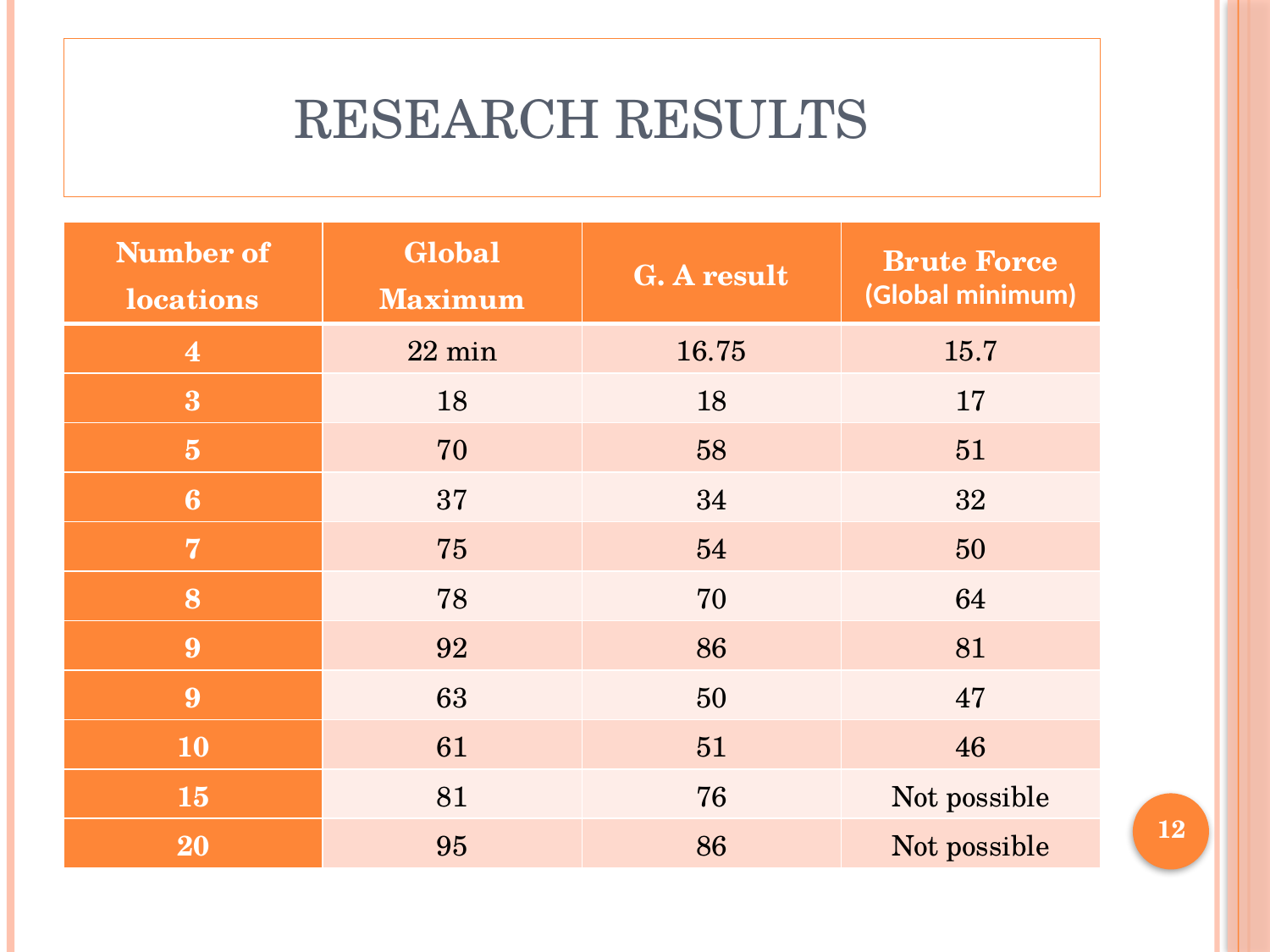

# Research Results
| Number of locations | Global Maximum | G. A result | Brute Force (Global minimum) |
| --- | --- | --- | --- |
| 4 | 22 min | 16.75 | 15.7 |
| 3 | 18 | 18 | 17 |
| 5 | 70 | 58 | 51 |
| 6 | 37 | 34 | 32 |
| 7 | 75 | 54 | 50 |
| 8 | 78 | 70 | 64 |
| 9 | 92 | 86 | 81 |
| 9 | 63 | 50 | 47 |
| 10 | 61 | 51 | 46 |
| 15 | 81 | 76 | Not possible |
| 20 | 95 | 86 | Not possible |
12